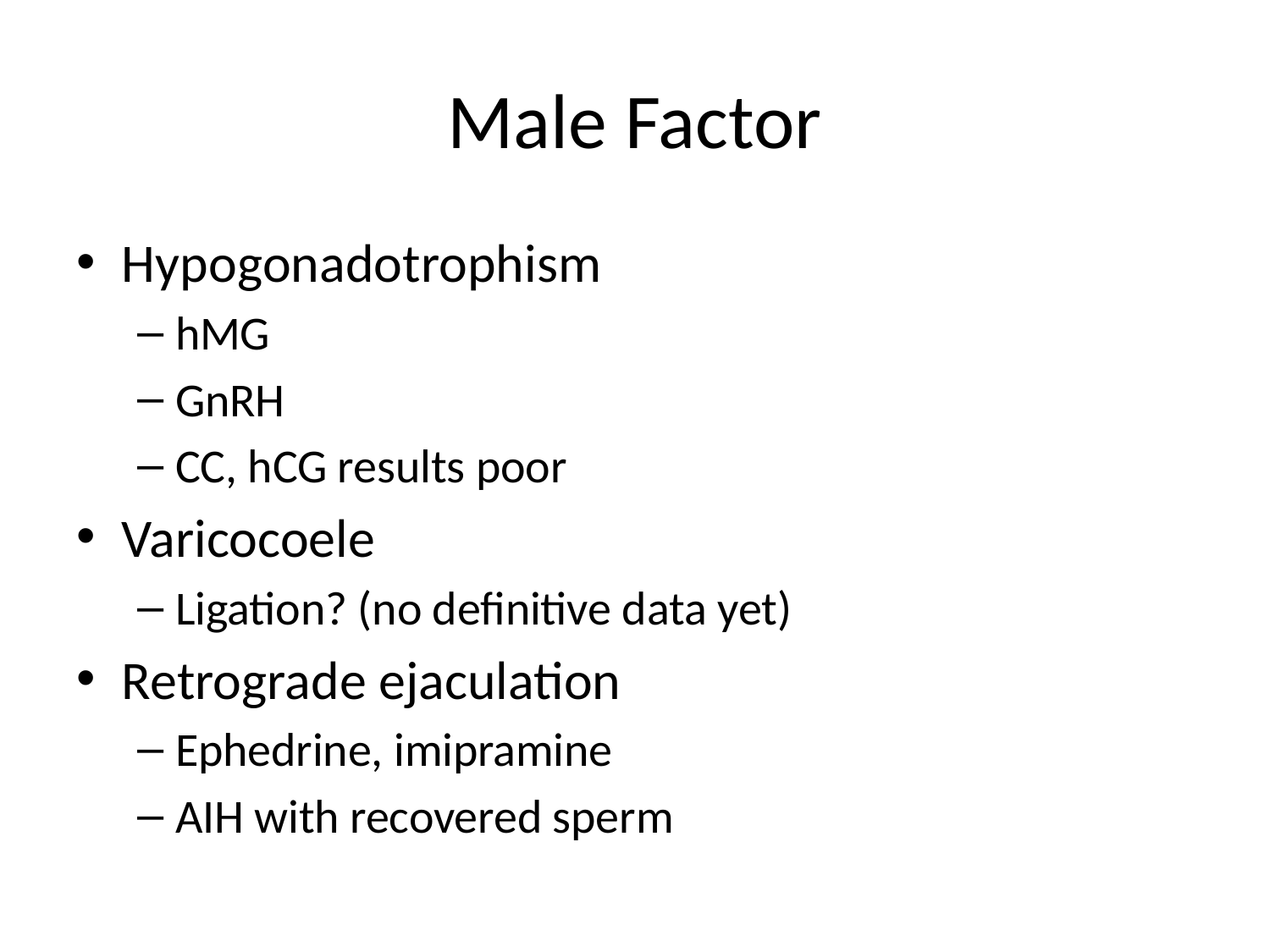

# Male Factor
Hypogonadotrophism
hMG
GnRH
CC, hCG results poor
Varicocoele
Ligation? (no definitive data yet)
Retrograde ejaculation
Ephedrine, imipramine
AIH with recovered sperm